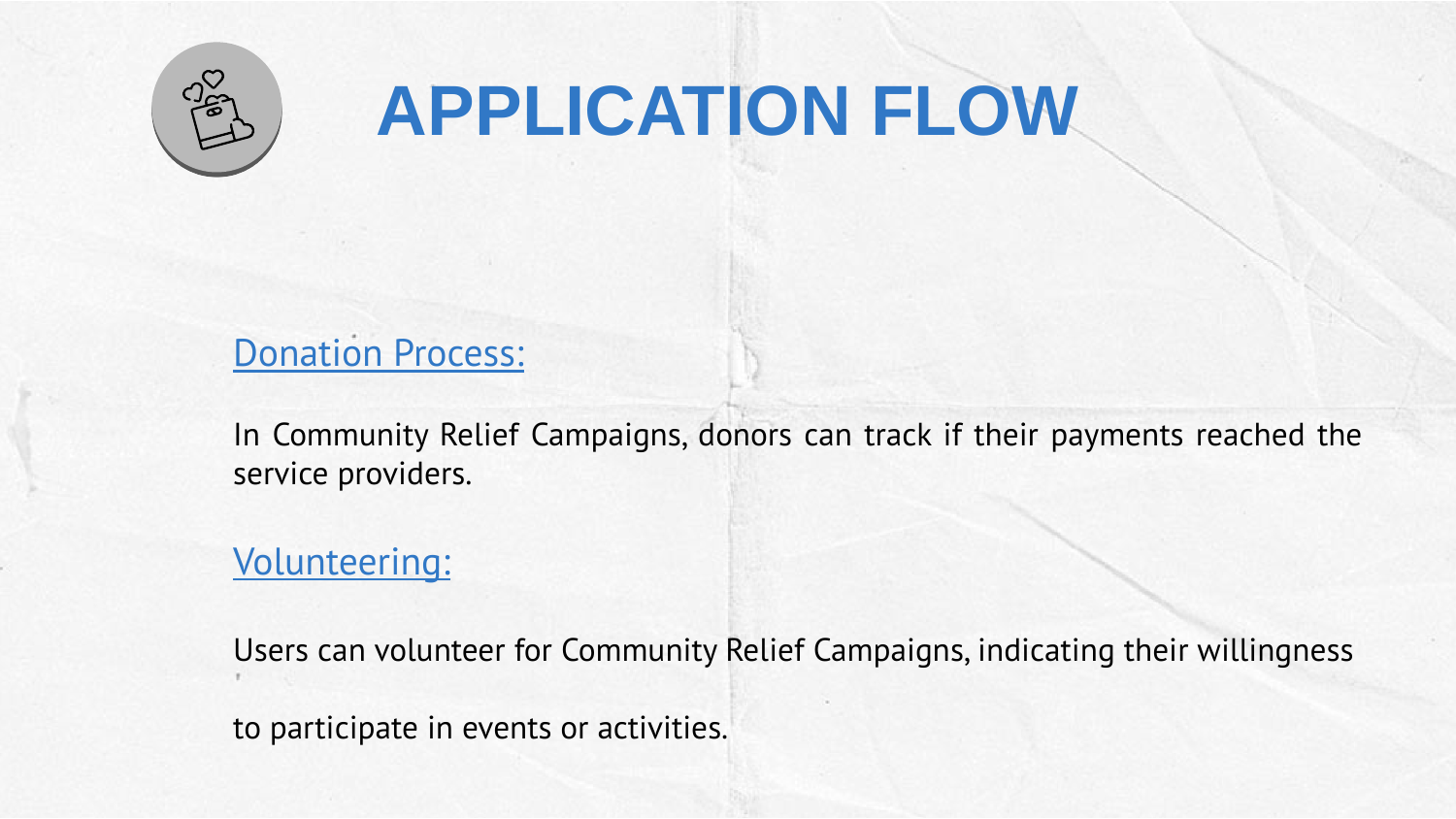

# APPLICATION FLOW

Donation Process:

In Community Relief Campaigns, donors can track if their payments reached the service providers.

Volunteering:

Users can volunteer for Community Relief Campaigns, indicating their willingness
to participate in events or activities.